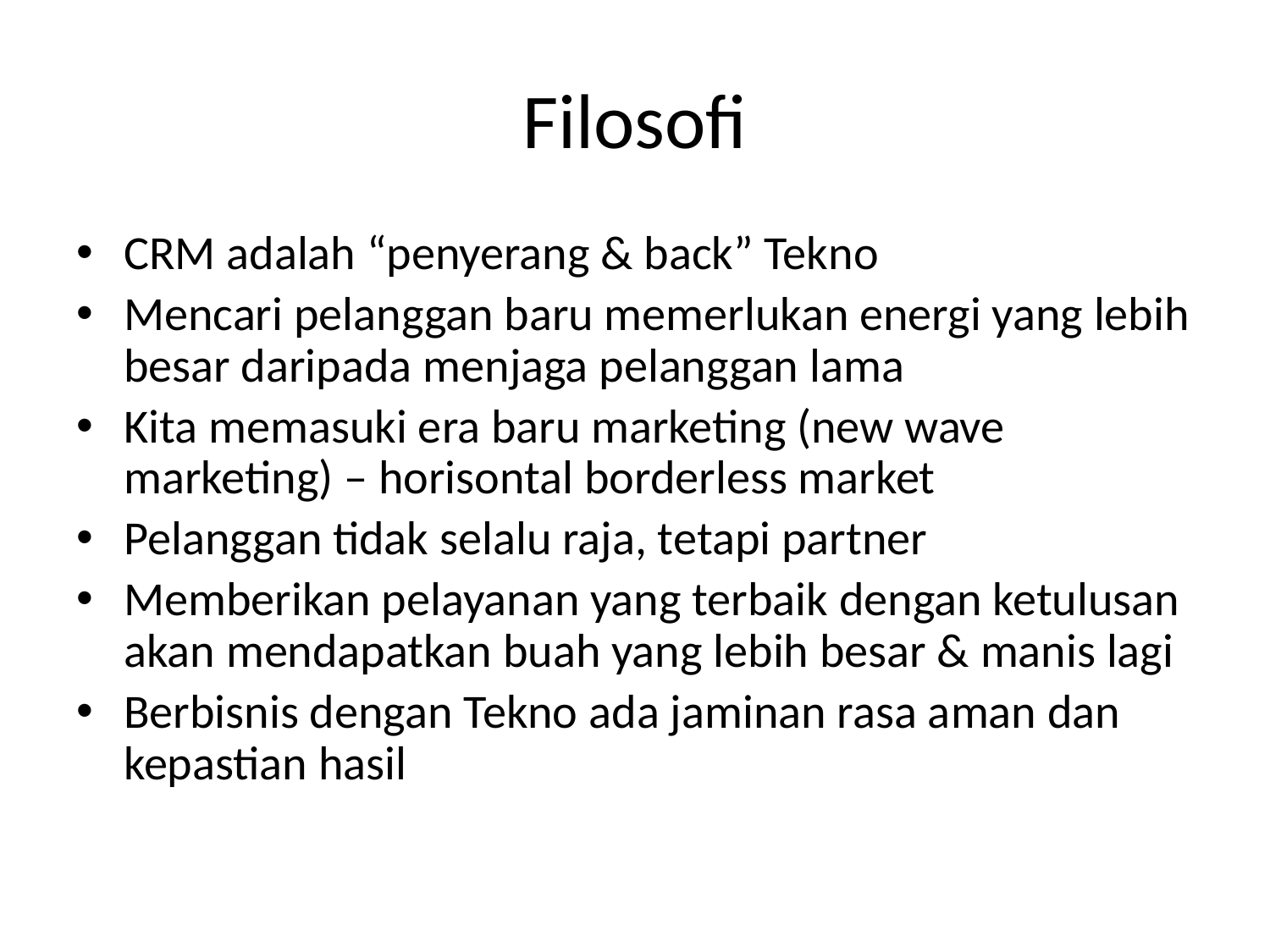

# Filosofi
CRM adalah “penyerang & back” Tekno
Mencari pelanggan baru memerlukan energi yang lebih besar daripada menjaga pelanggan lama
Kita memasuki era baru marketing (new wave marketing) – horisontal borderless market
Pelanggan tidak selalu raja, tetapi partner
Memberikan pelayanan yang terbaik dengan ketulusan akan mendapatkan buah yang lebih besar & manis lagi
Berbisnis dengan Tekno ada jaminan rasa aman dan kepastian hasil